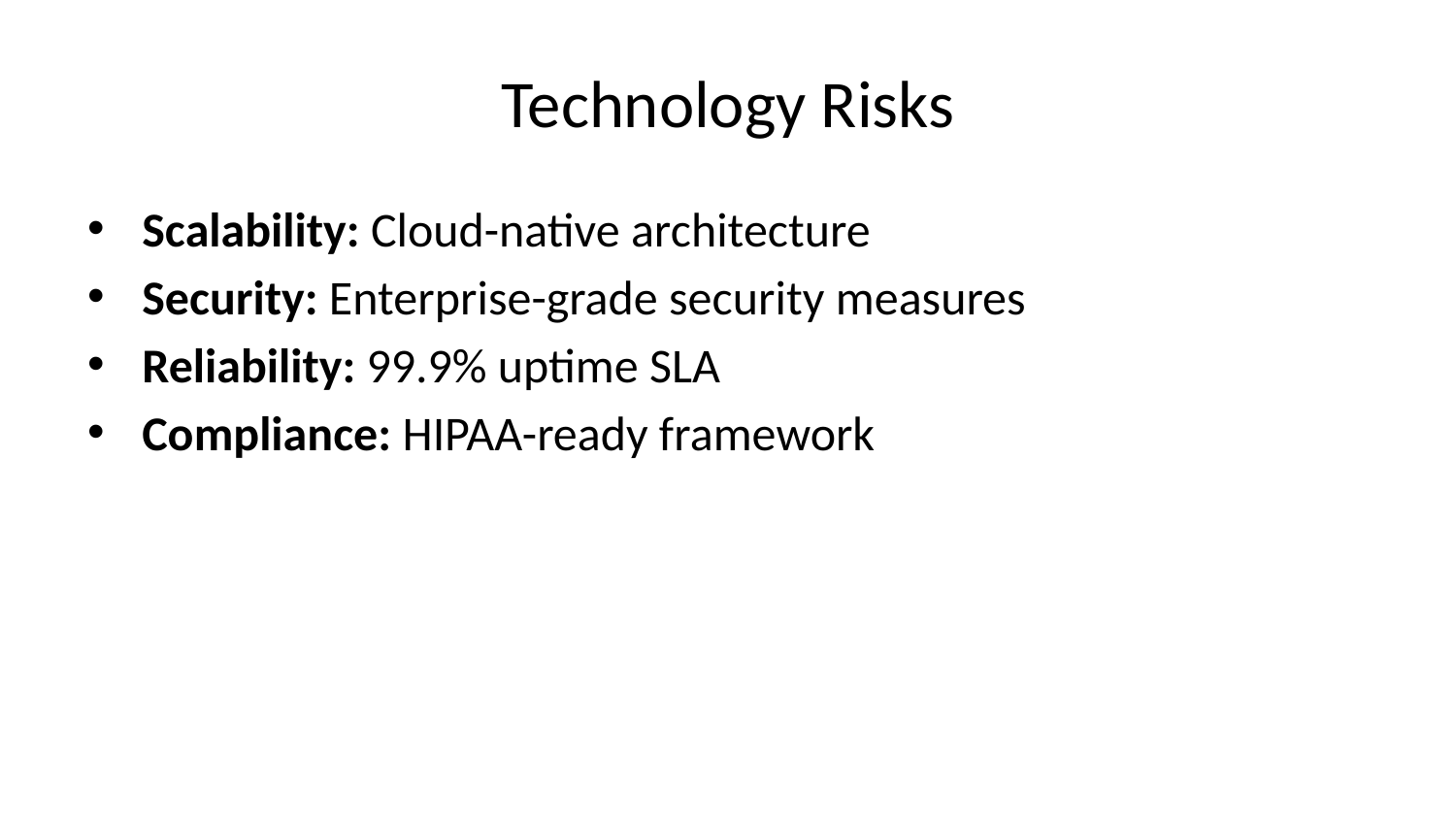

# Technology Risks
Scalability: Cloud-native architecture
Security: Enterprise-grade security measures
Reliability: 99.9% uptime SLA
Compliance: HIPAA-ready framework